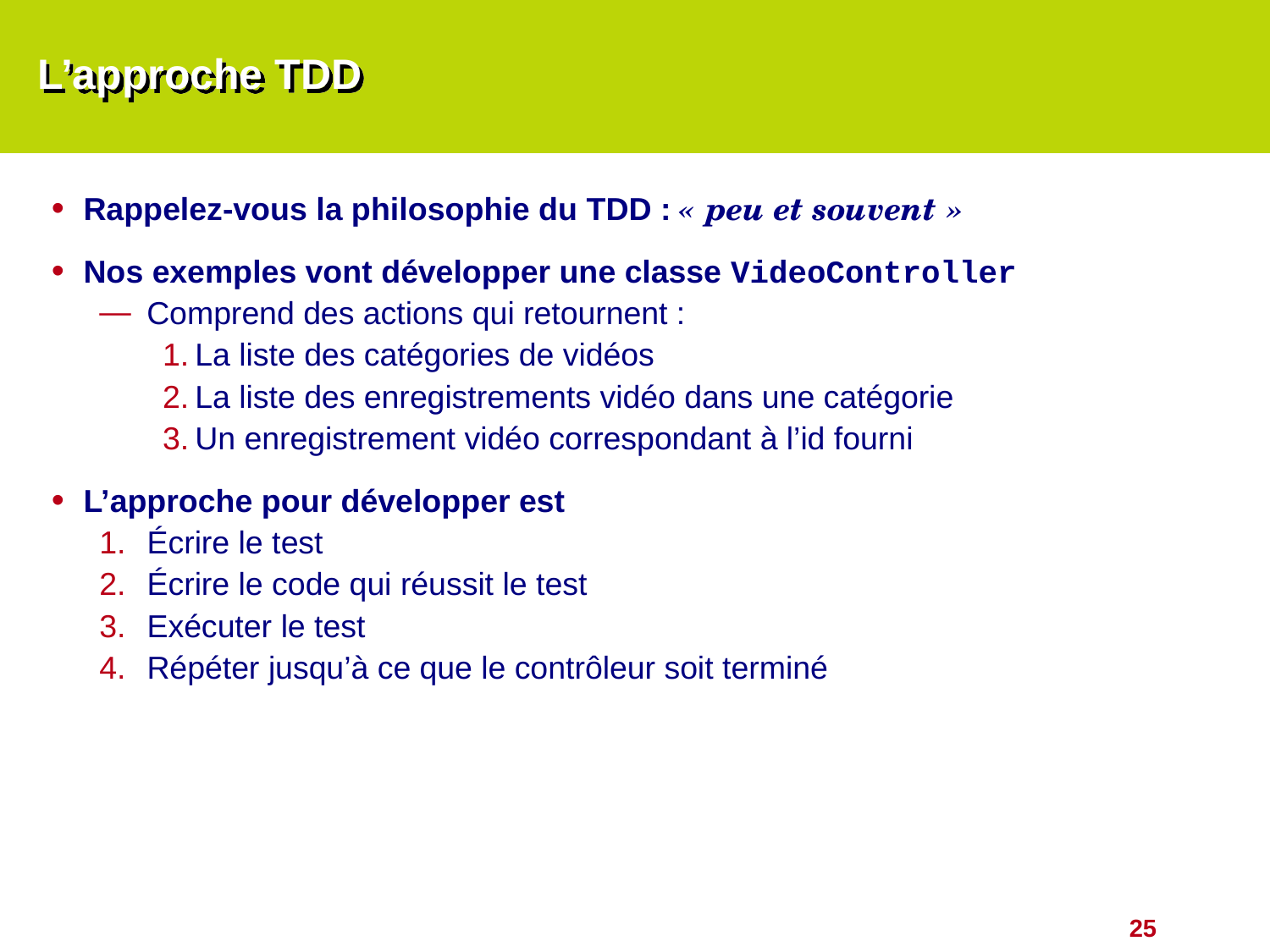

# L’approche TDD
Rappelez-vous la philosophie du TDD : « peu et souvent »
Nos exemples vont développer une classe VideoController
Comprend des actions qui retournent :
La liste des catégories de vidéos
La liste des enregistrements vidéo dans une catégorie
Un enregistrement vidéo correspondant à l’id fourni
L’approche pour développer est
Écrire le test
Écrire le code qui réussit le test
Exécuter le test
Répéter jusqu’à ce que le contrôleur soit terminé